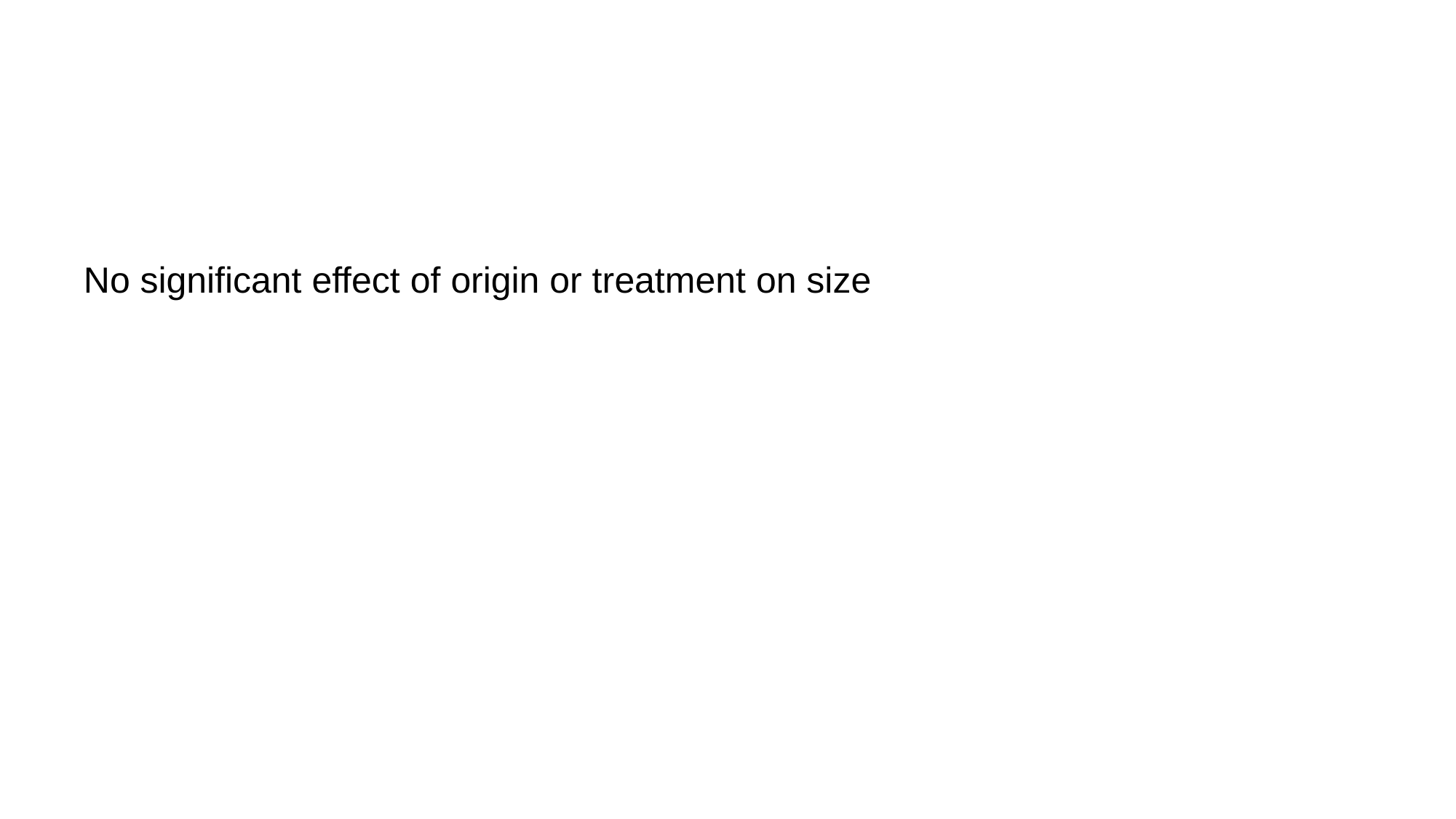

No significant effect of origin or treatment on size